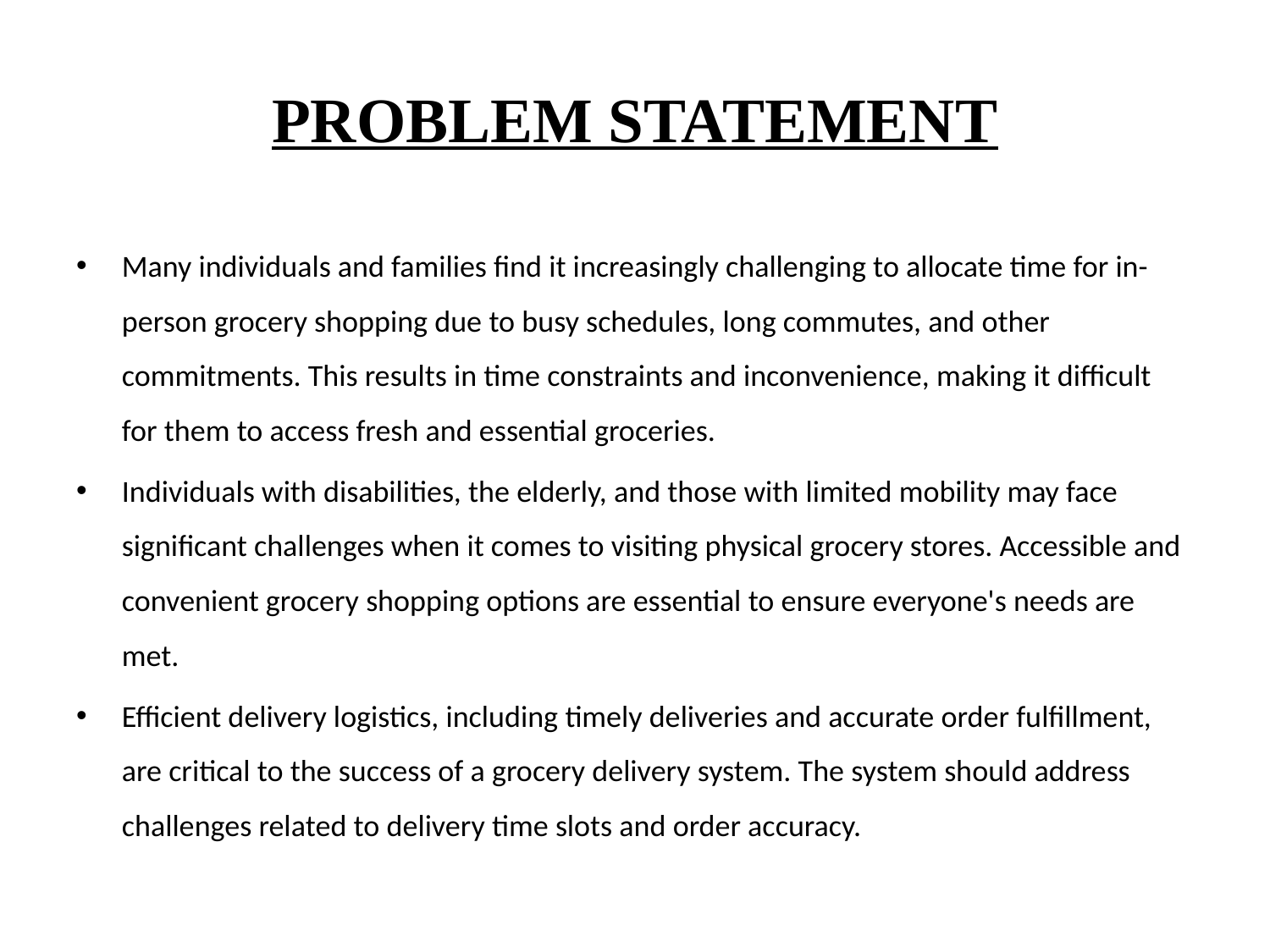

# PROBLEM STATEMENT
Many individuals and families find it increasingly challenging to allocate time for in-person grocery shopping due to busy schedules, long commutes, and other commitments. This results in time constraints and inconvenience, making it difficult for them to access fresh and essential groceries.
Individuals with disabilities, the elderly, and those with limited mobility may face significant challenges when it comes to visiting physical grocery stores. Accessible and convenient grocery shopping options are essential to ensure everyone's needs are met.
Efficient delivery logistics, including timely deliveries and accurate order fulfillment, are critical to the success of a grocery delivery system. The system should address challenges related to delivery time slots and order accuracy.